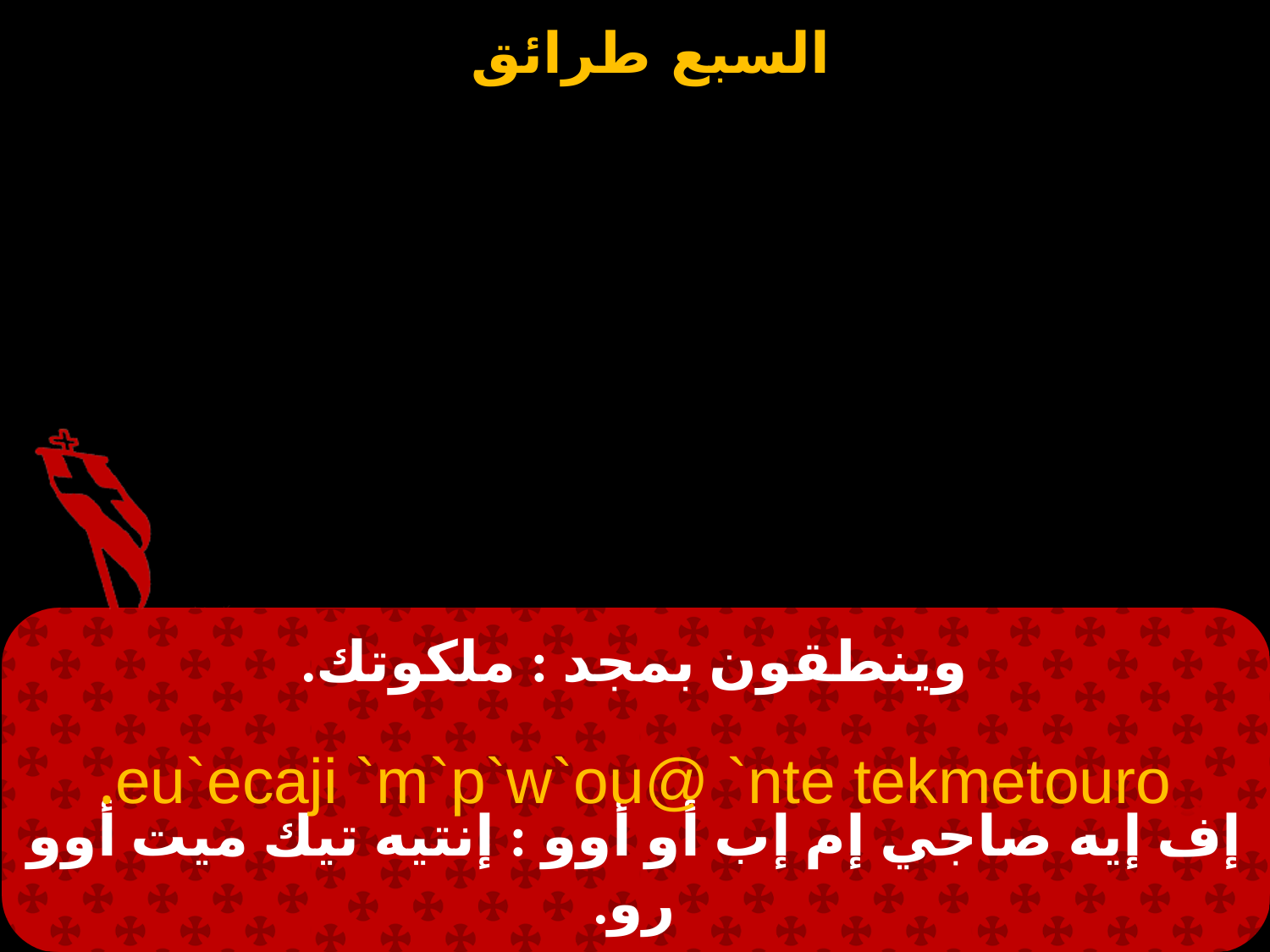

# وينطقون بمجد : ملكوتك.
eu`ecaji `m`p`w`ou@ `nte tekmetouro.
إف إيه صاجي إم إب أو أوو : إنتيه تيك ميت أوو رو.